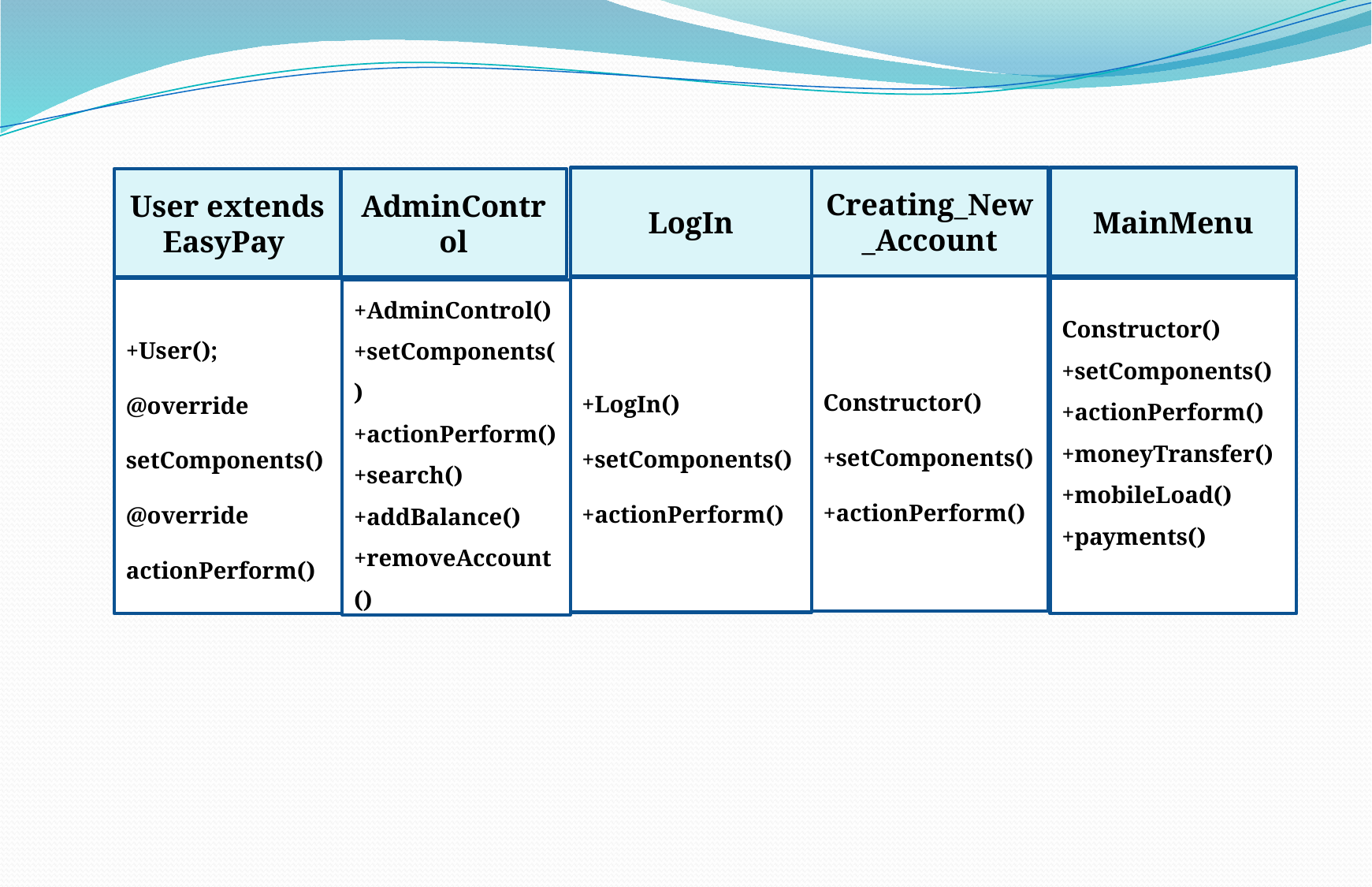

LogIn
Creating_New_Account
MainMenu
User extends EasyPay
AdminControl
Constructor()
+setComponents()
+actionPerform()
+LogIn()
+setComponents()
+actionPerform()
+User();
@override
setComponents()
@override
actionPerform()
Constructor()
+setComponents()
+actionPerform()
+moneyTransfer()
+mobileLoad()
+payments()

+AdminControl()
+setComponents()
+actionPerform()
+search()
+addBalance()
+removeAccount()